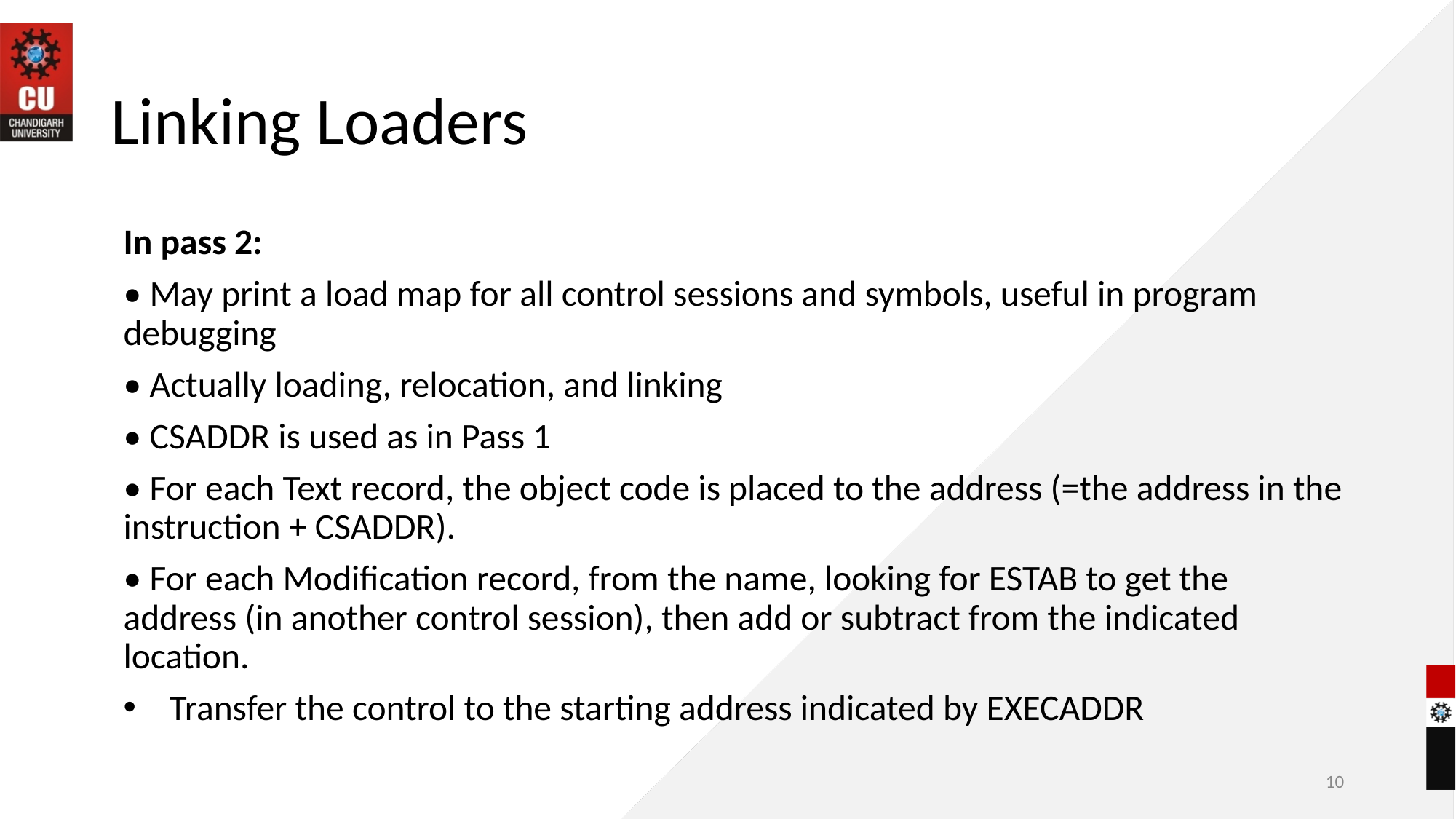

# Linking Loaders
In pass 2:
• May print a load map for all control sessions and symbols, useful in program debugging
• Actually loading, relocation, and linking
• CSADDR is used as in Pass 1
• For each Text record, the object code is placed to the address (=the address in the instruction + CSADDR).
• For each Modification record, from the name, looking for ESTAB to get the address (in another control session), then add or subtract from the indicated location.
 Transfer the control to the starting address indicated by EXECADDR

10